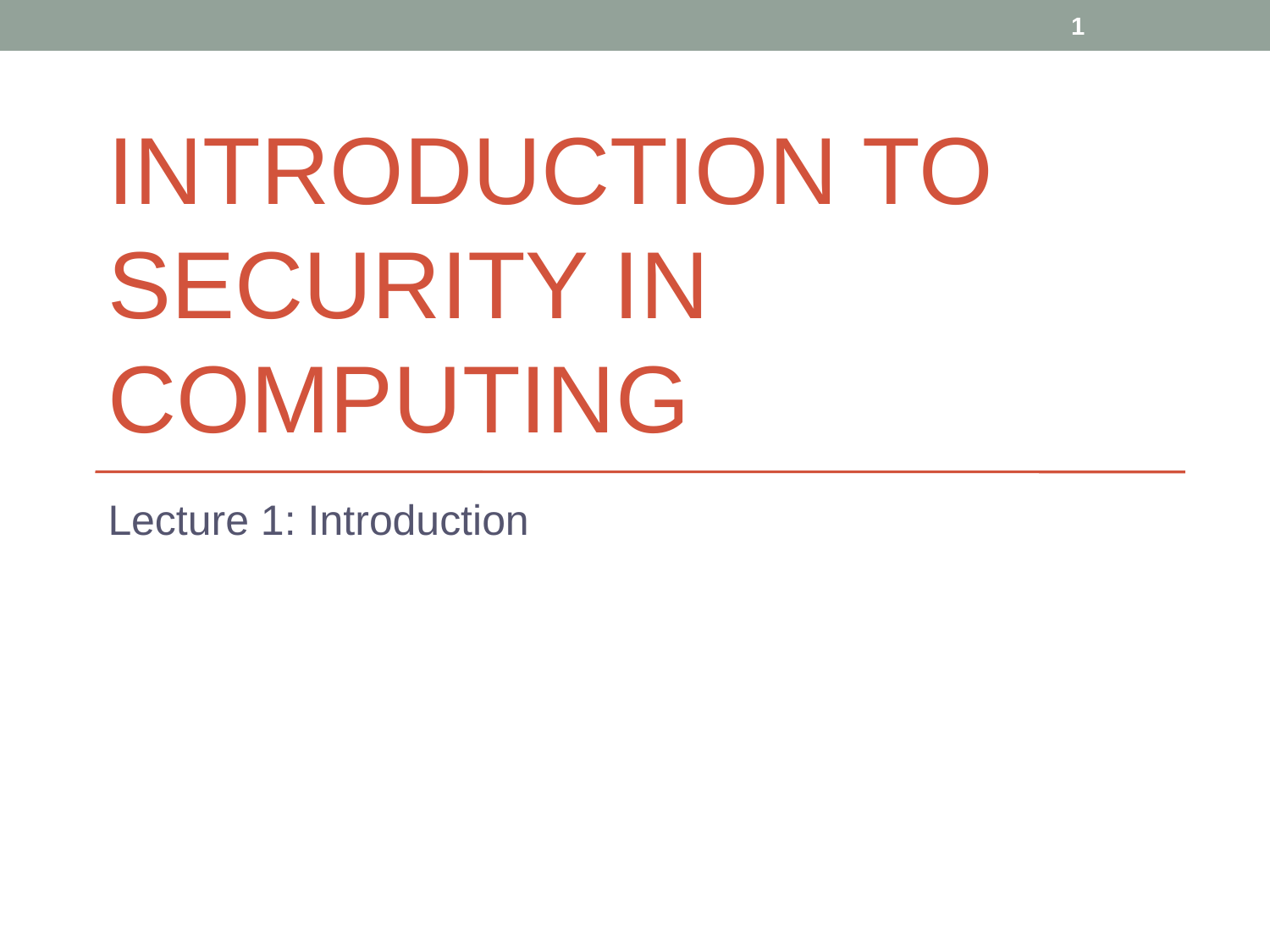

1
# INTRODUCTION TO SECURITY IN COMPUTING
Lecture 1: Introduction